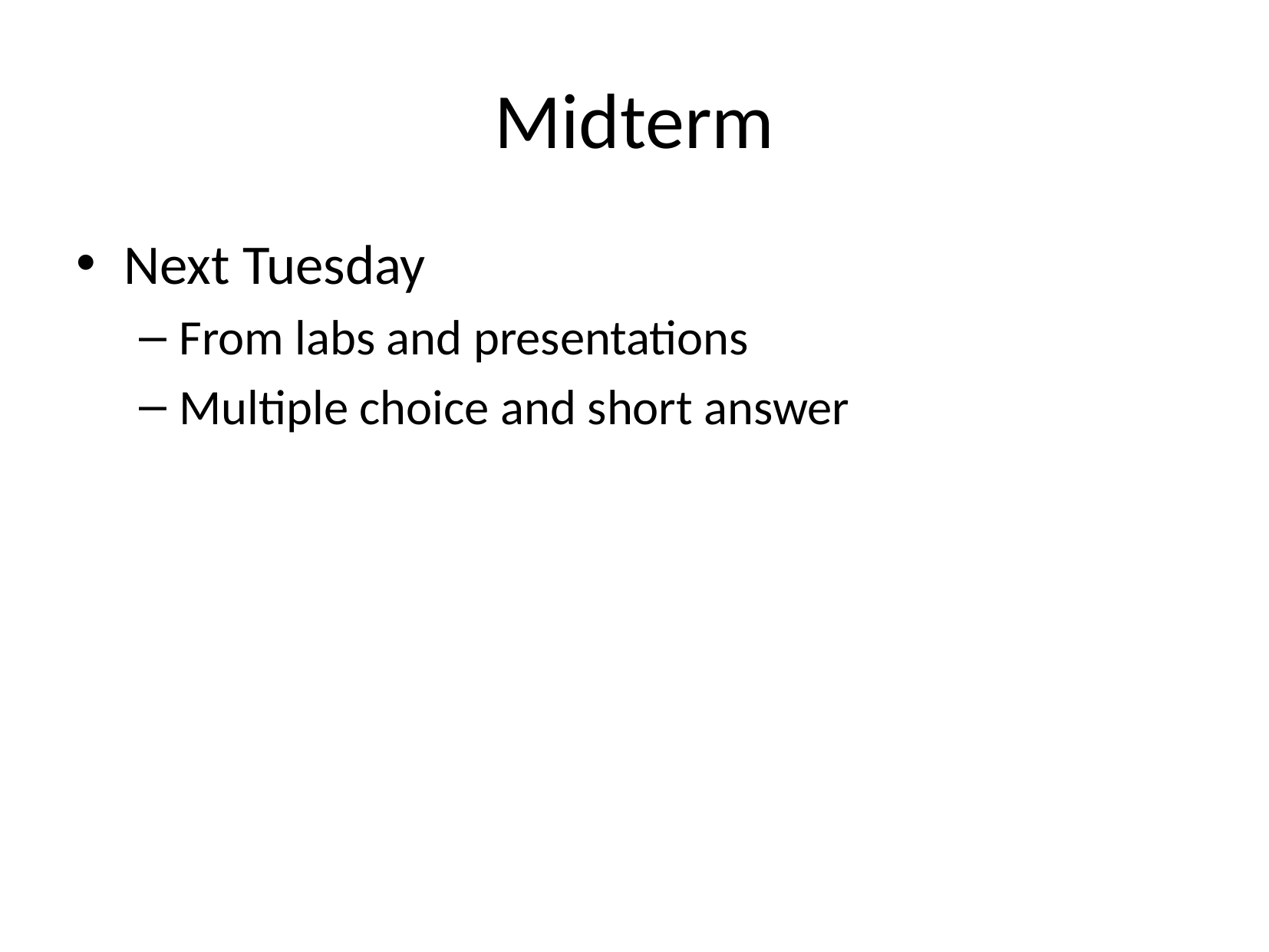

# Midterm
Next Tuesday
From labs and presentations
Multiple choice and short answer